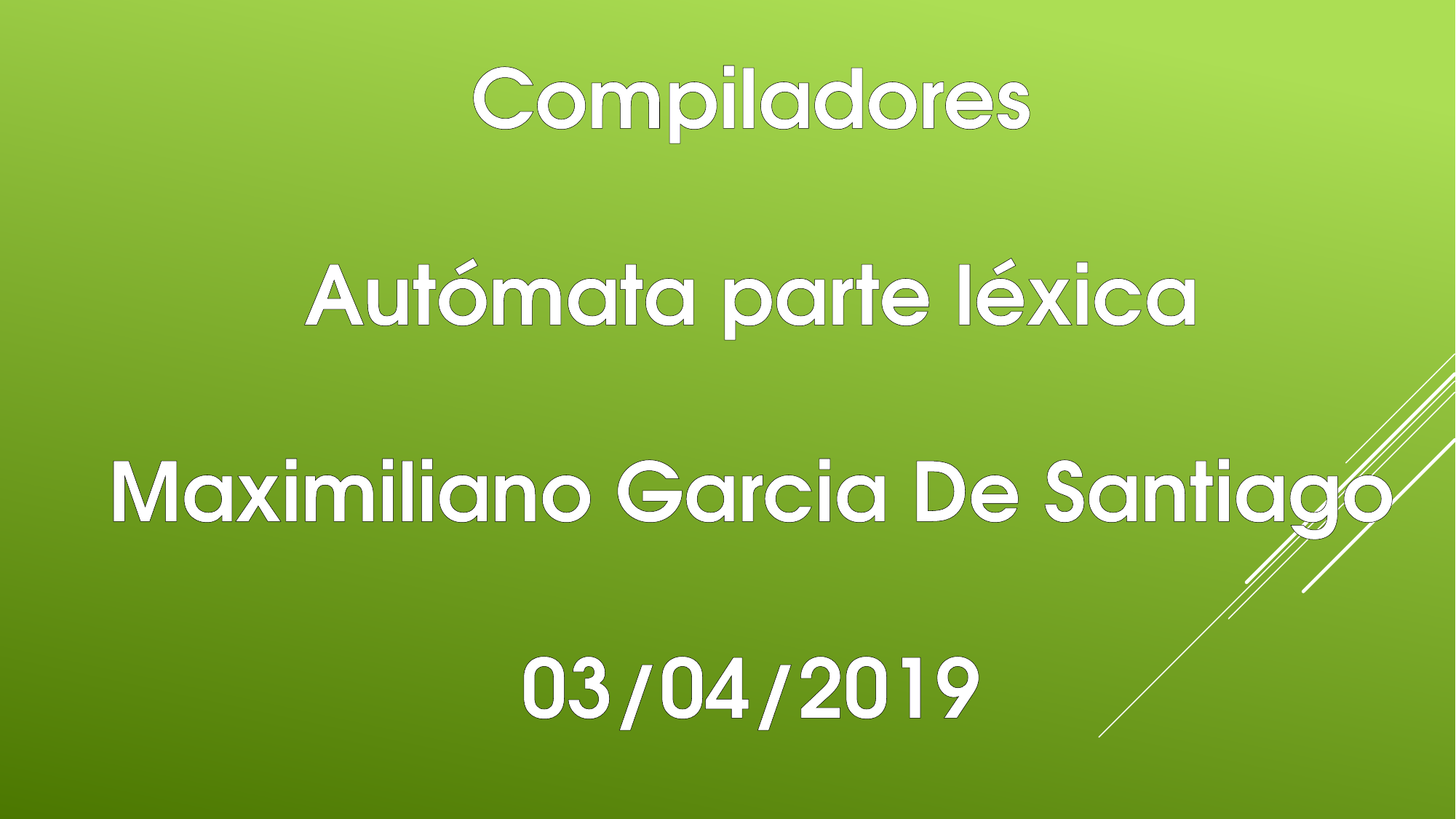

Compiladores

Autómata parte léxica

Maximiliano Garcia De Santiago

03/04/2019